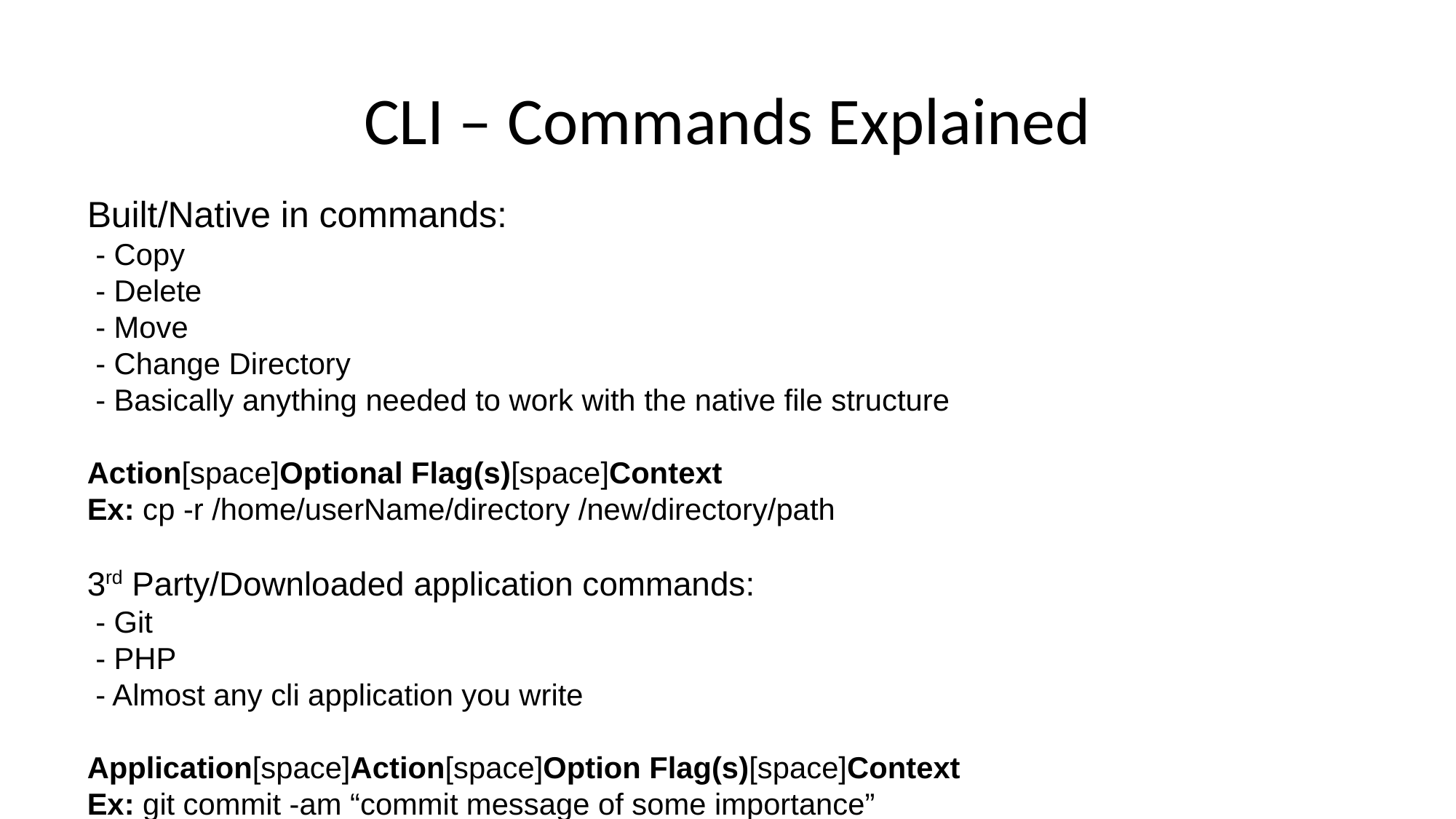

CLI – Commands Explained
Built/Native in commands:
 - Copy
 - Delete
 - Move
 - Change Directory
 - Basically anything needed to work with the native file structure

Action[space]Optional Flag(s)[space]Context
Ex: cp -r /home/userName/directory /new/directory/path

3rd Party/Downloaded application commands:
 - Git
 - PHP
 - Almost any cli application you write

Application[space]Action[space]Option Flag(s)[space]Context
Ex: git commit -am “commit message of some importance”